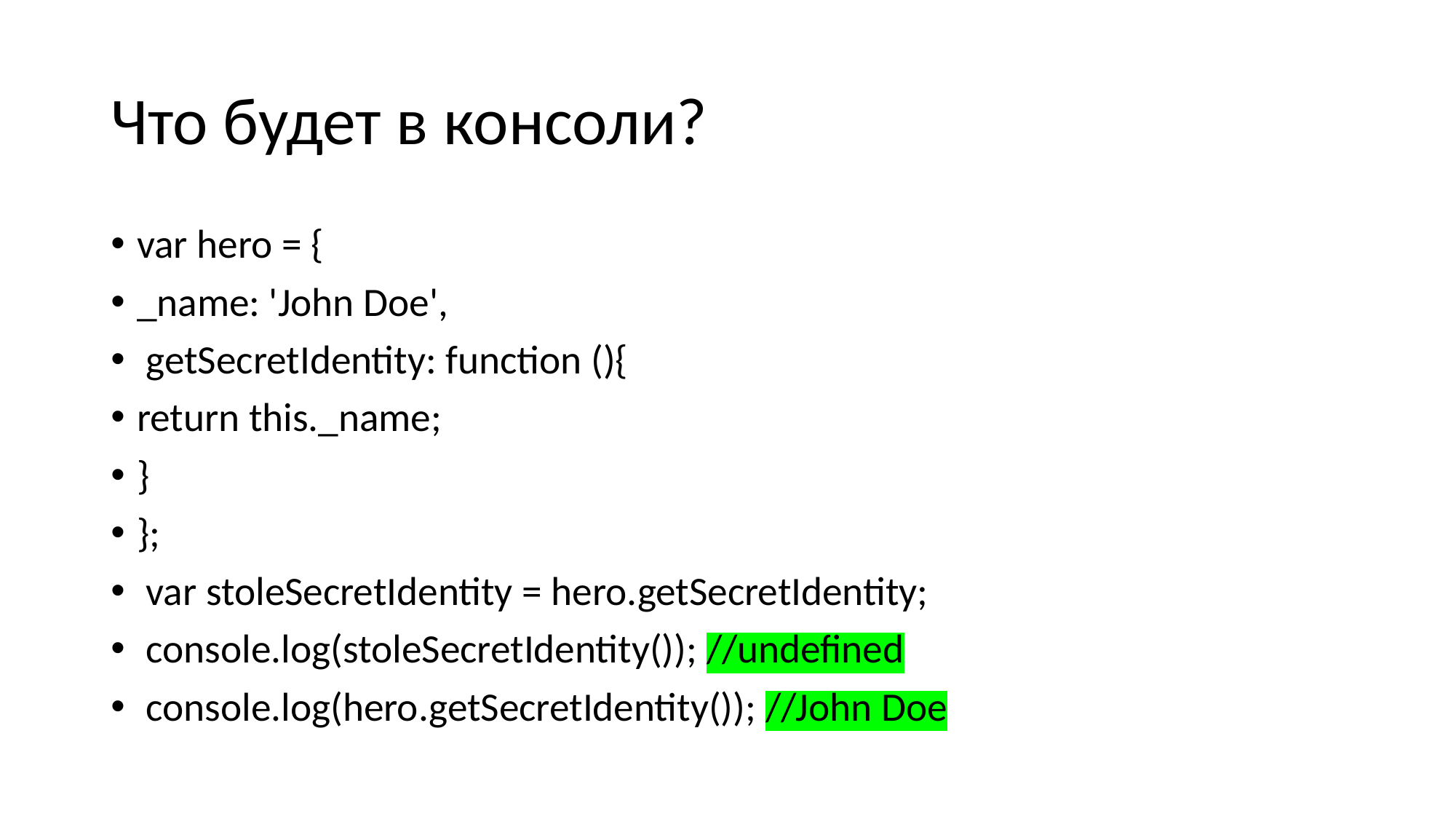

# Что будет в консоли?
var hero = {
_name: 'John Doe',
 getSecretIdentity: function (){
return this._name;
}
};
 var stoleSecretIdentity = hero.getSecretIdentity;
 console.log(stoleSecretIdentity()); //undefined
 console.log(hero.getSecretIdentity()); //John Doe